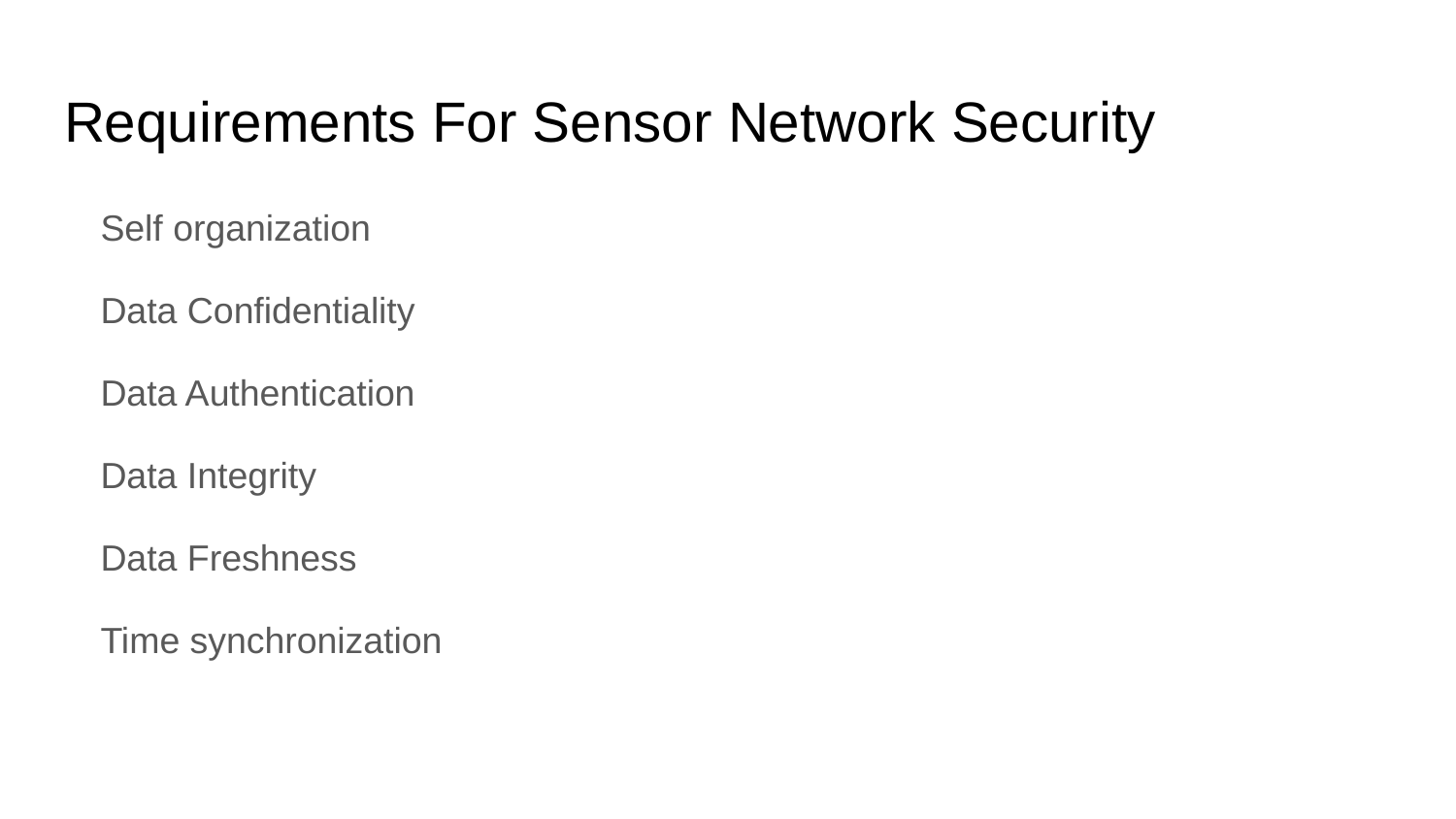

# Requirements For Sensor Network Security
Self organization
Data Confidentiality
Data Authentication
Data Integrity
Data Freshness
Time synchronization